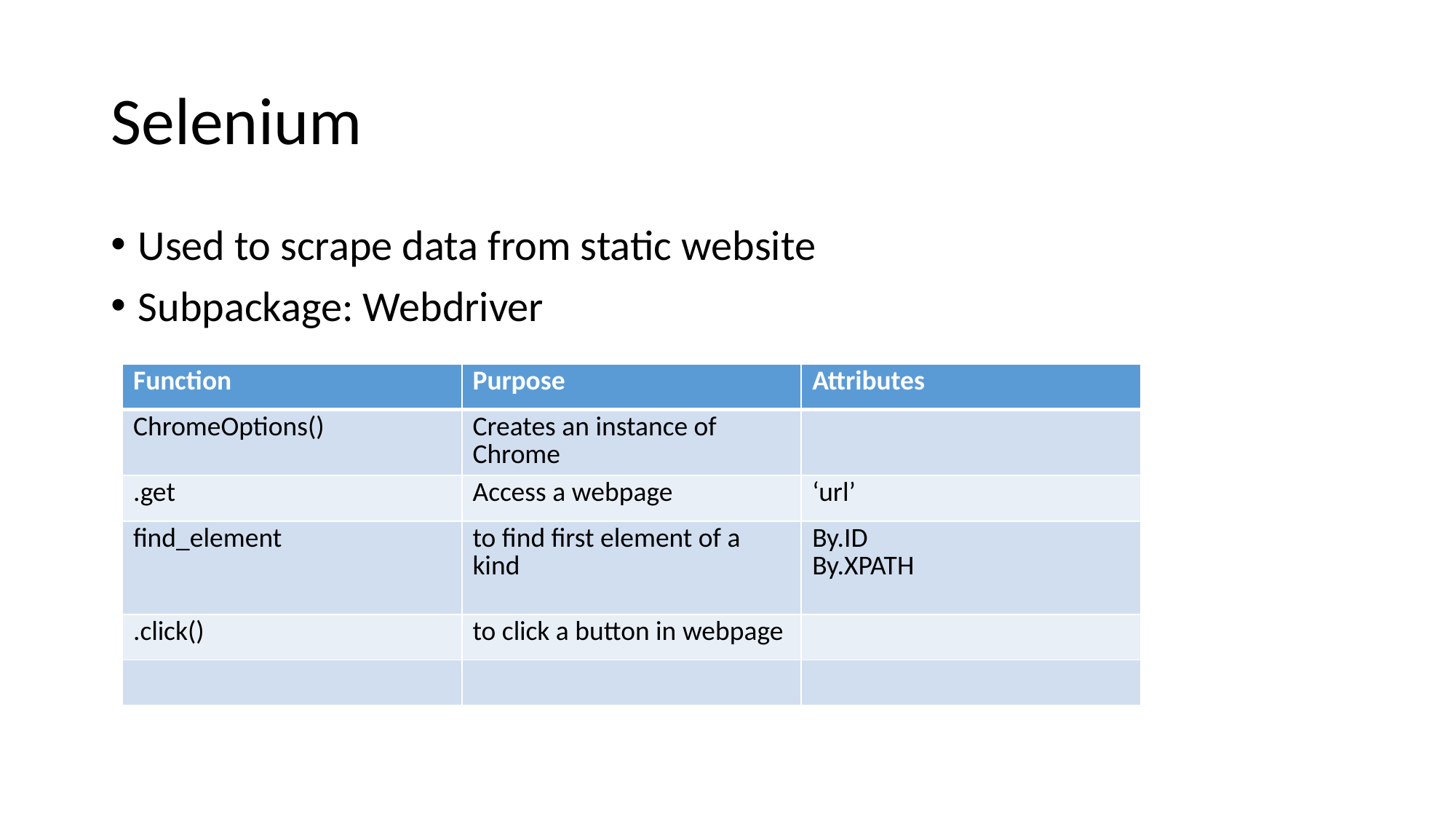

# Selenium
Used to scrape data from static website
Subpackage: Webdriver

| Function | Purpose | Attributes |
| --- | --- | --- |
| ChromeOptions() | Creates an instance of Chrome |  |
| .get | Access a webpage | ‘url’ |
| find\_element | to find first element of a kind | By.ID By.XPATH |
| .click() | to click a button in webpage |  |
|  |  |  |